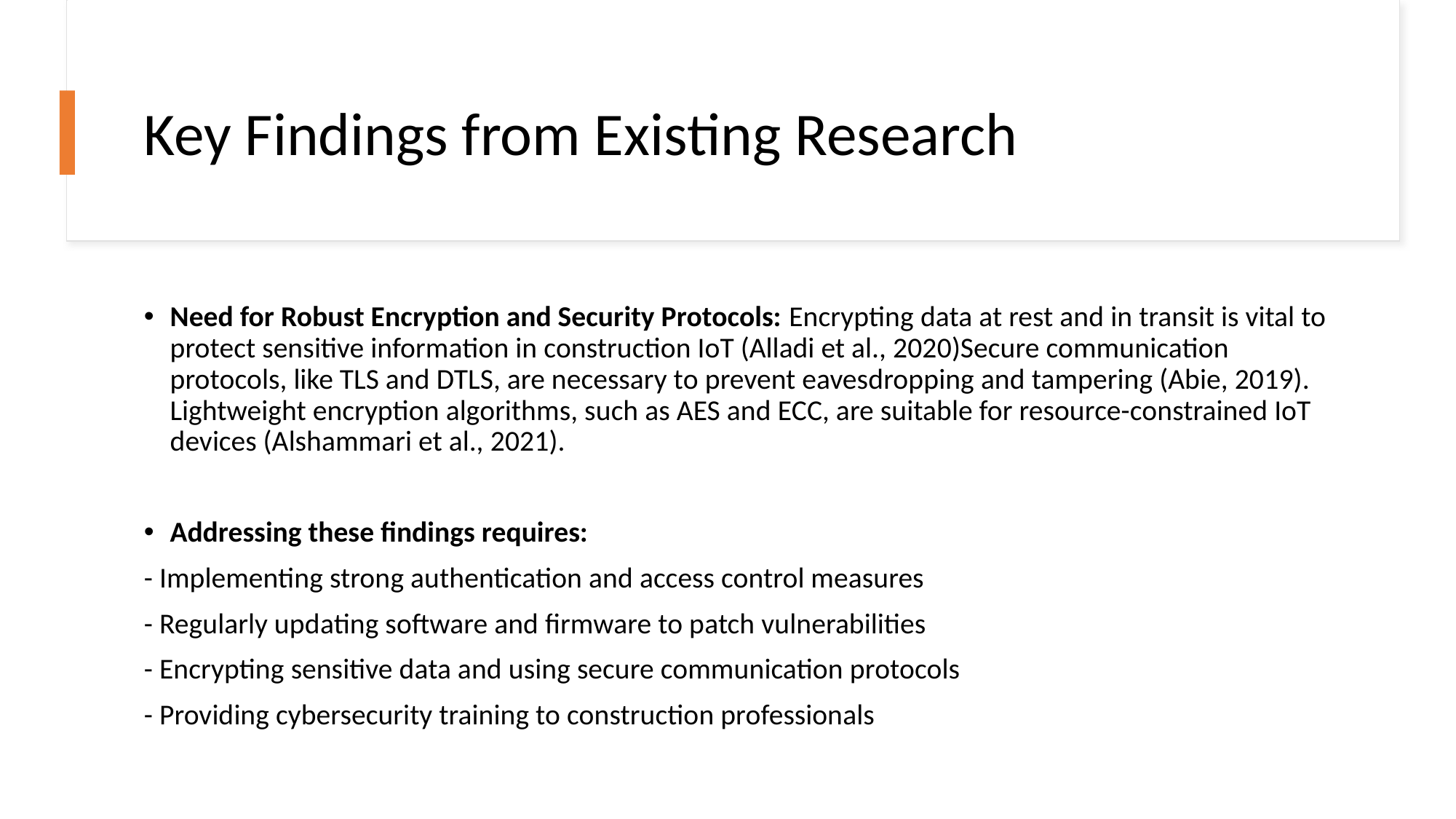

# Key Findings from Existing Research

Need for Robust Encryption and Security Protocols: Encrypting data at rest and in transit is vital to protect sensitive information in construction IoT (Alladi et al., 2020)Secure communication protocols, like TLS and DTLS, are necessary to prevent eavesdropping and tampering (Abie, 2019). Lightweight encryption algorithms, such as AES and ECC, are suitable for resource-constrained IoT devices (Alshammari et al., 2021).

Addressing these findings requires:
- Implementing strong authentication and access control measures
- Regularly updating software and firmware to patch vulnerabilities
- Encrypting sensitive data and using secure communication protocols
- Providing cybersecurity training to construction professionals